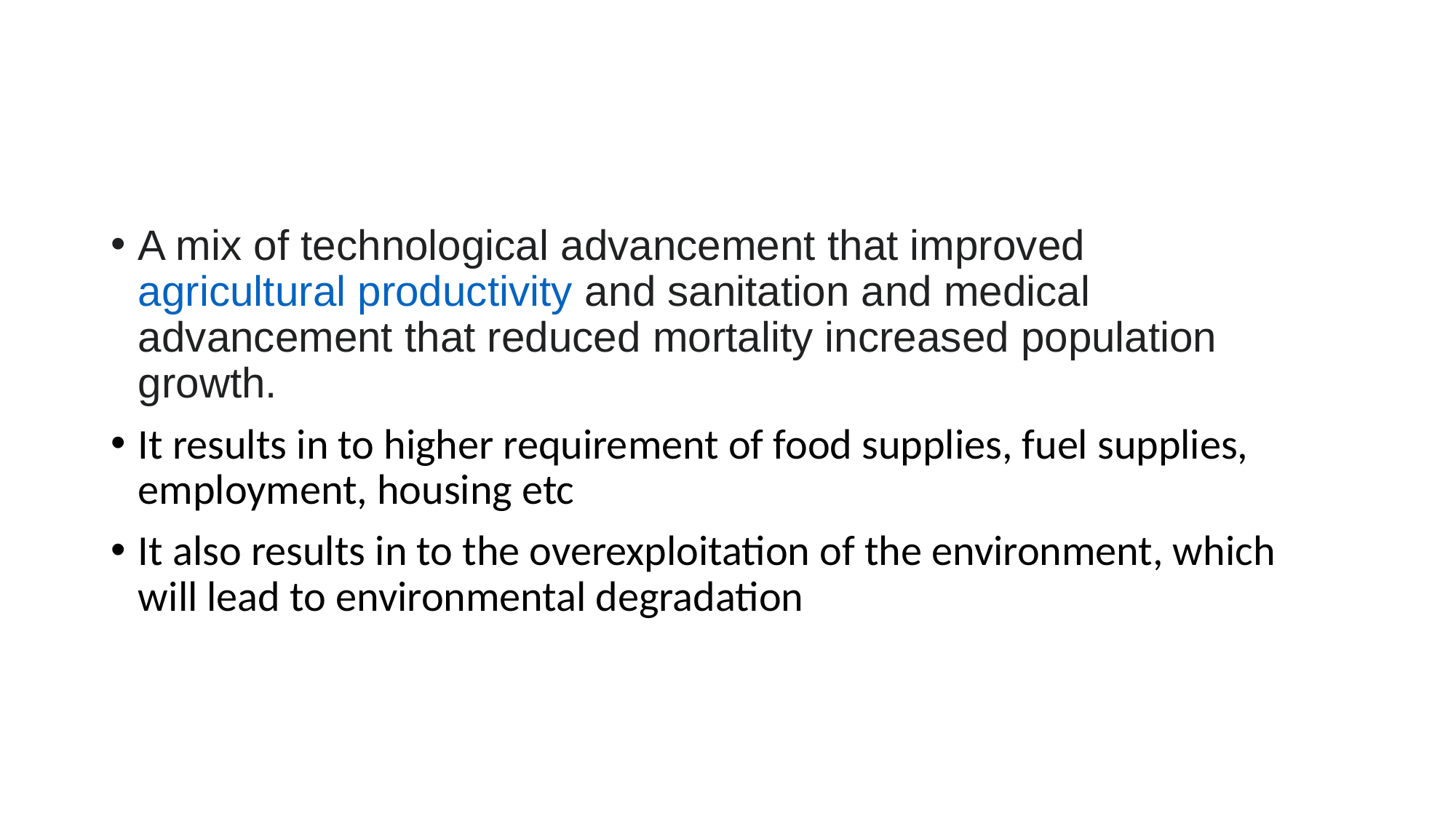

#
A mix of technological advancement that improved agricultural productivity and sanitation and medical advancement that reduced mortality increased population growth.
It results in to higher requirement of food supplies, fuel supplies, employment, housing etc
It also results in to the overexploitation of the environment, which will lead to environmental degradation